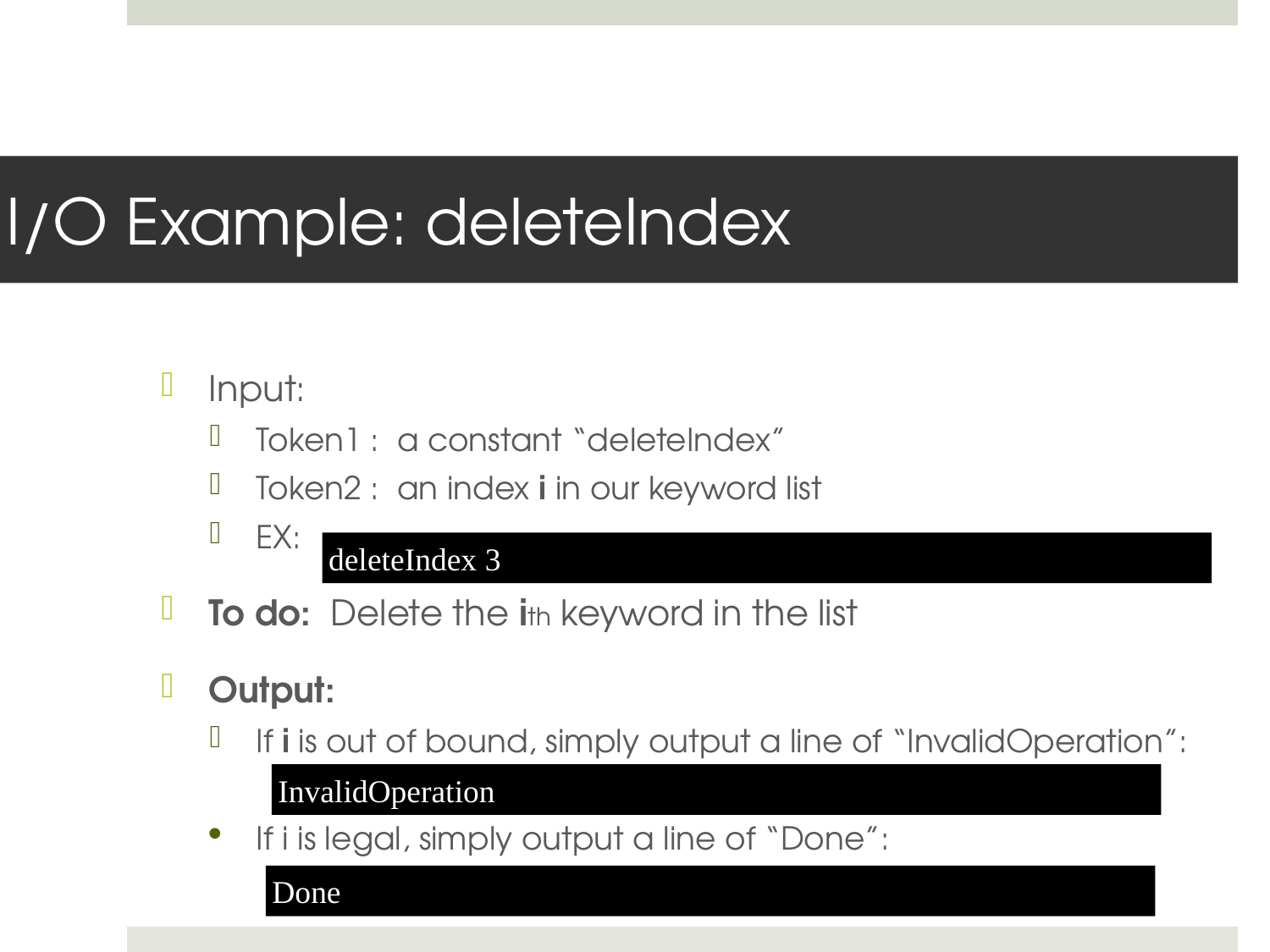

# I/O Example: deleteIndex
Input:
Token1 :  a constant “deleteIndex”
Token2 :  an index i in our keyword list
EX:
To do:  Delete the ith keyword in the list
Output:
If i is out of bound, simply output a line of “InvalidOperation”:

If i is legal, simply output a line of “Done”:
deleteIndex 3
InvalidOperation
Done